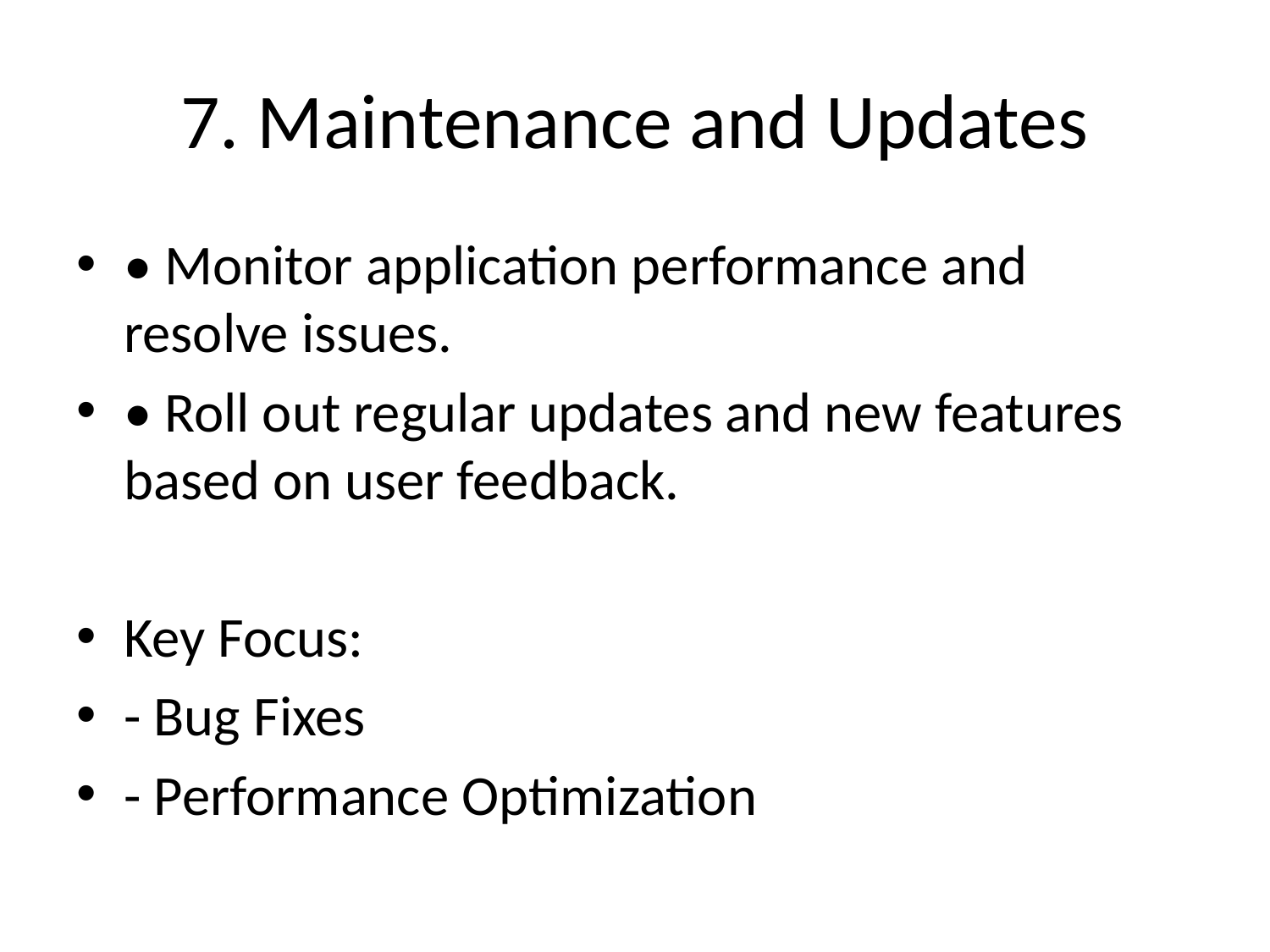

# 7. Maintenance and Updates
• Monitor application performance and resolve issues.
• Roll out regular updates and new features based on user feedback.

Key Focus:
- Bug Fixes
- Performance Optimization